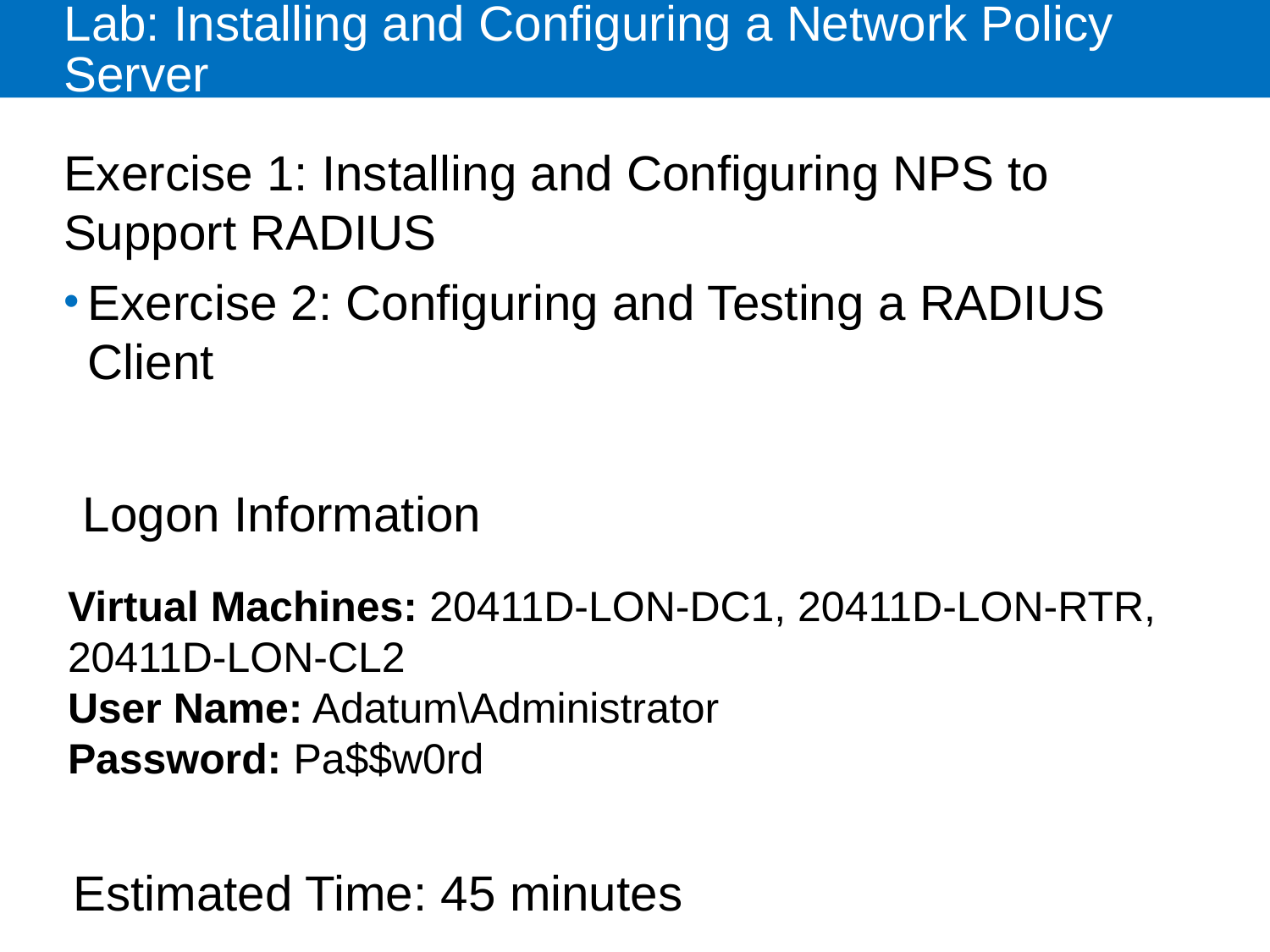

# Lab: Installing and Configuring a Network Policy Server
Exercise 1: Installing and Configuring NPS to Support RADIUS
Exercise 2: Configuring and Testing a RADIUS Client
Logon Information
Virtual Machines: 20411D-LON-DC1, 20411D-LON-RTR,
20411D-LON-CL2
User Name: Adatum\Administrator
Password: Pa$$w0rd
Estimated Time: 45 minutes